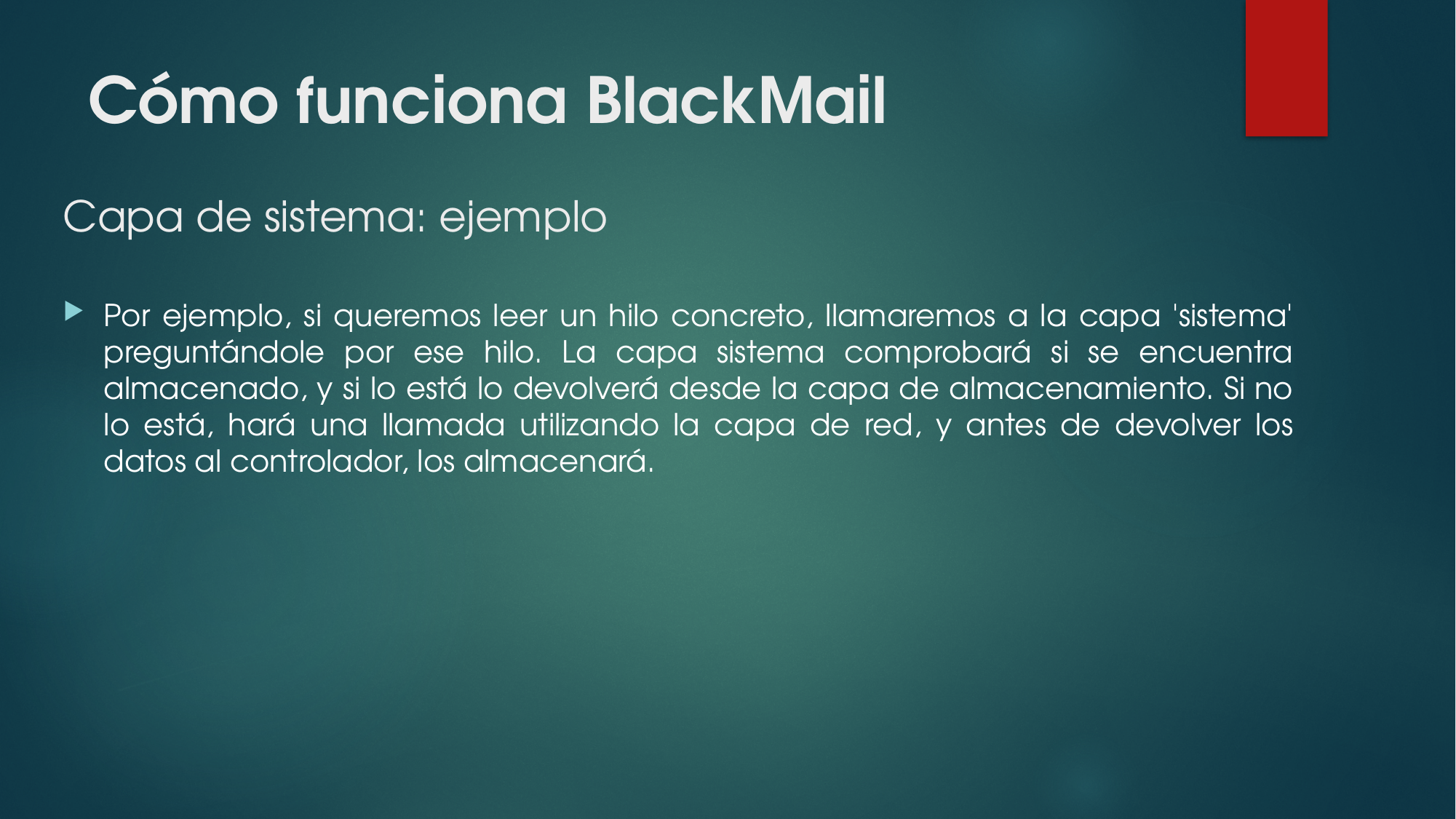

# Cómo funciona BlackMail
Capa de sistema: ejemplo
Por ejemplo, si queremos leer un hilo concreto, llamaremos a la capa 'sistema' preguntándole por ese hilo. La capa sistema comprobará si se encuentra almacenado, y si lo está lo devolverá desde la capa de almacenamiento. Si no lo está, hará una llamada utilizando la capa de red, y antes de devolver los datos al controlador, los almacenará.